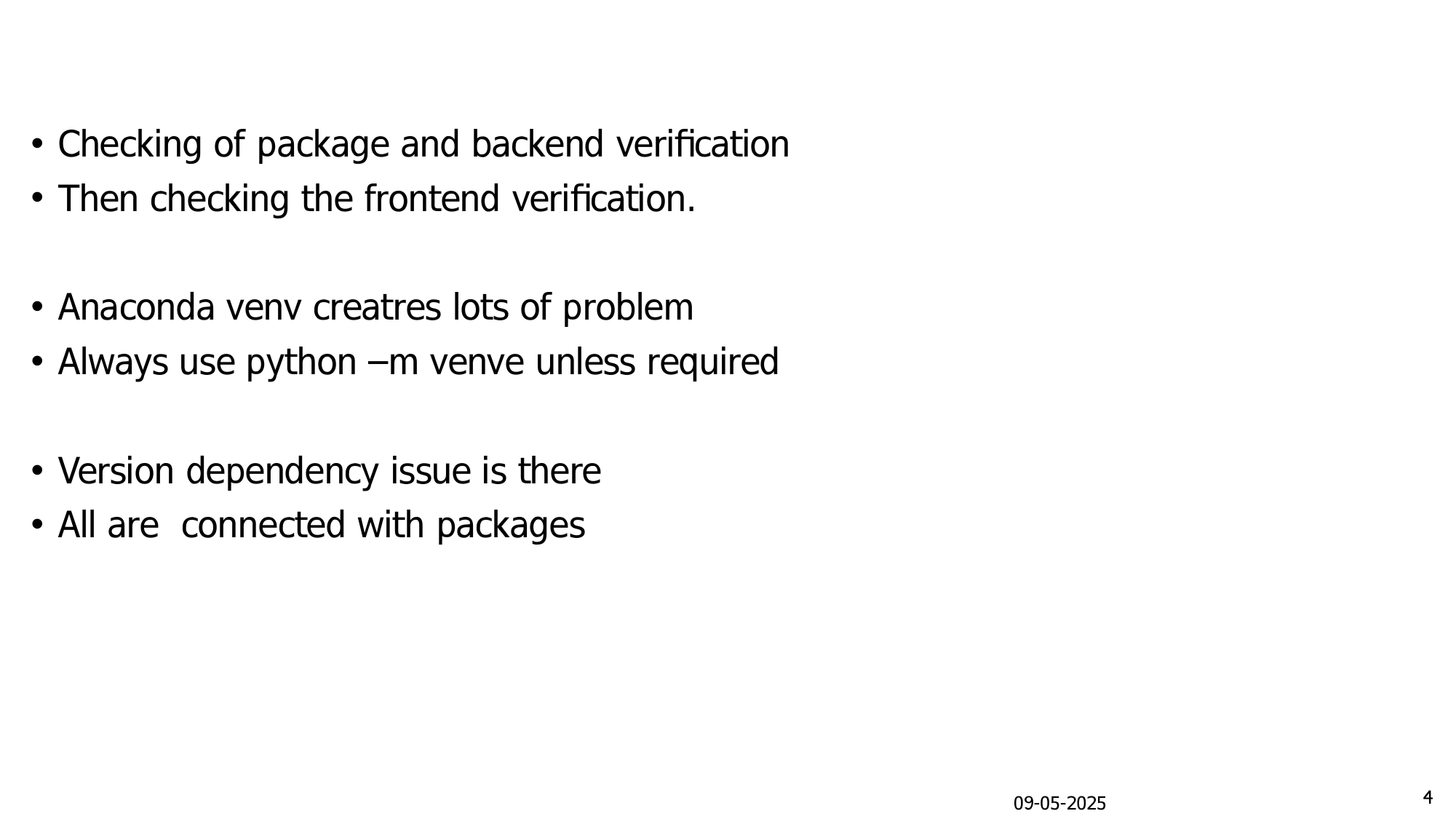

#
Checking of package and backend verification
Then checking the frontend verification.

Anaconda venv creatres lots of problem
Always use python –m venve unless required

Version dependency issue is there
All are  connected with packages

4

09-05-2025